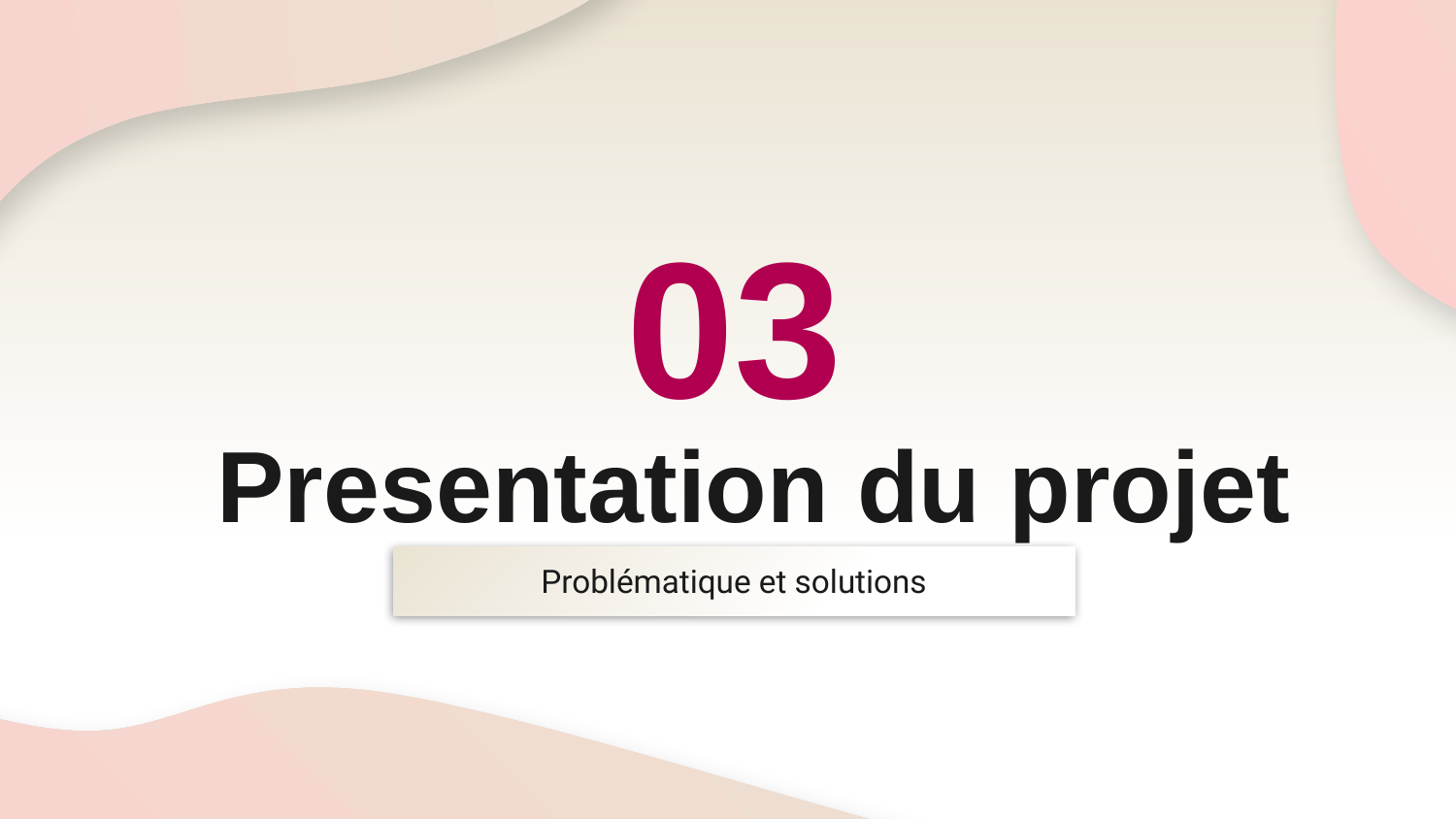

03
# Presentation du projet
Problématique et solutions